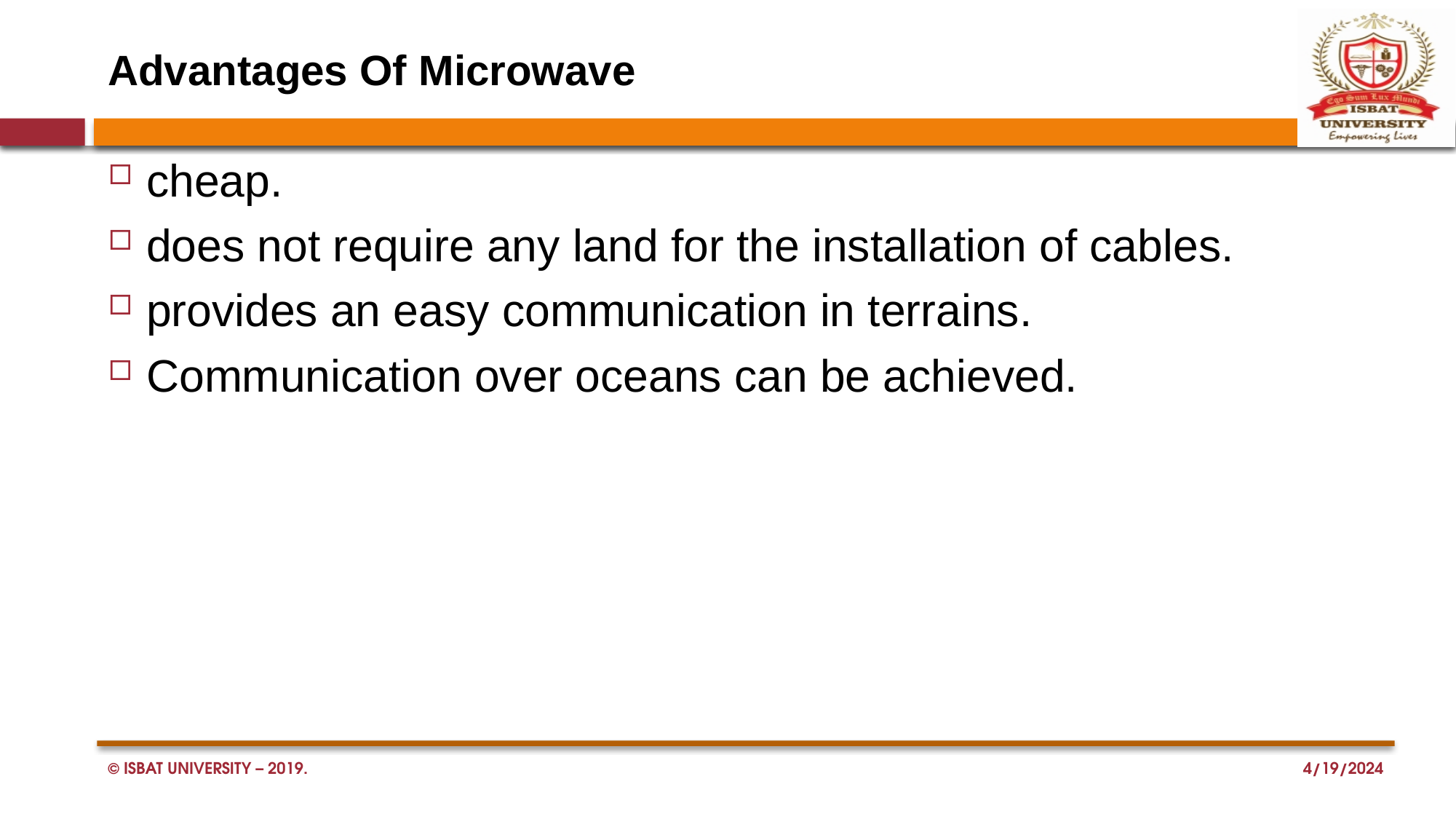

# Advantages Of Microwave
cheap.
does not require any land for the installation of cables.
provides an easy communication in terrains.
Communication over oceans can be achieved.